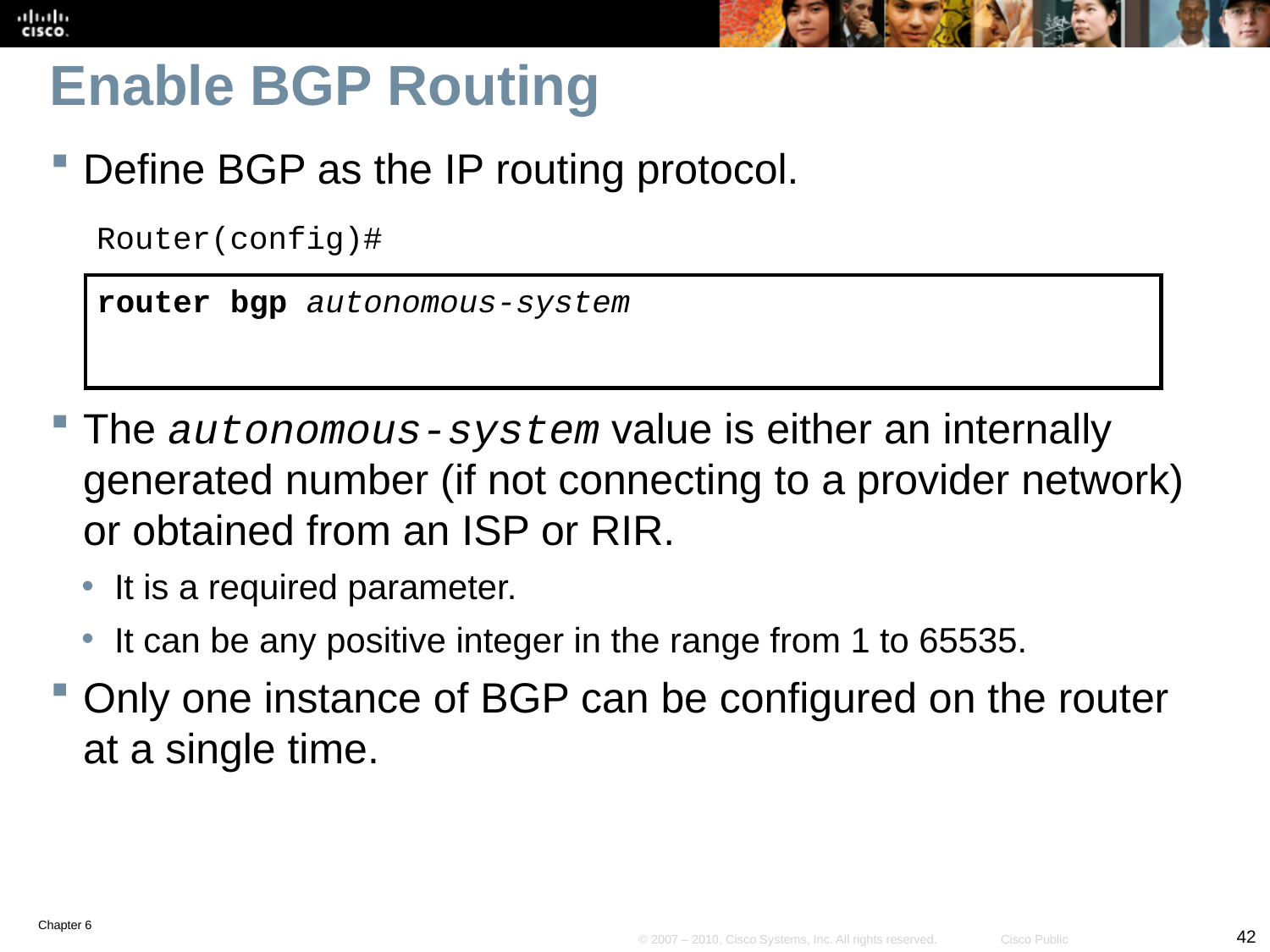

# Enable BGP Routing
Define BGP as the IP routing protocol.

Router(config)#
router bgp autonomous-system

The autonomous-system value is either an internally generated number (if not connecting to a provider network) or obtained from an ISP or RIR.
It is a required parameter.
It can be any positive integer in the range from 1 to 65535.
Only one instance of BGP can be configured on the router at a single time.